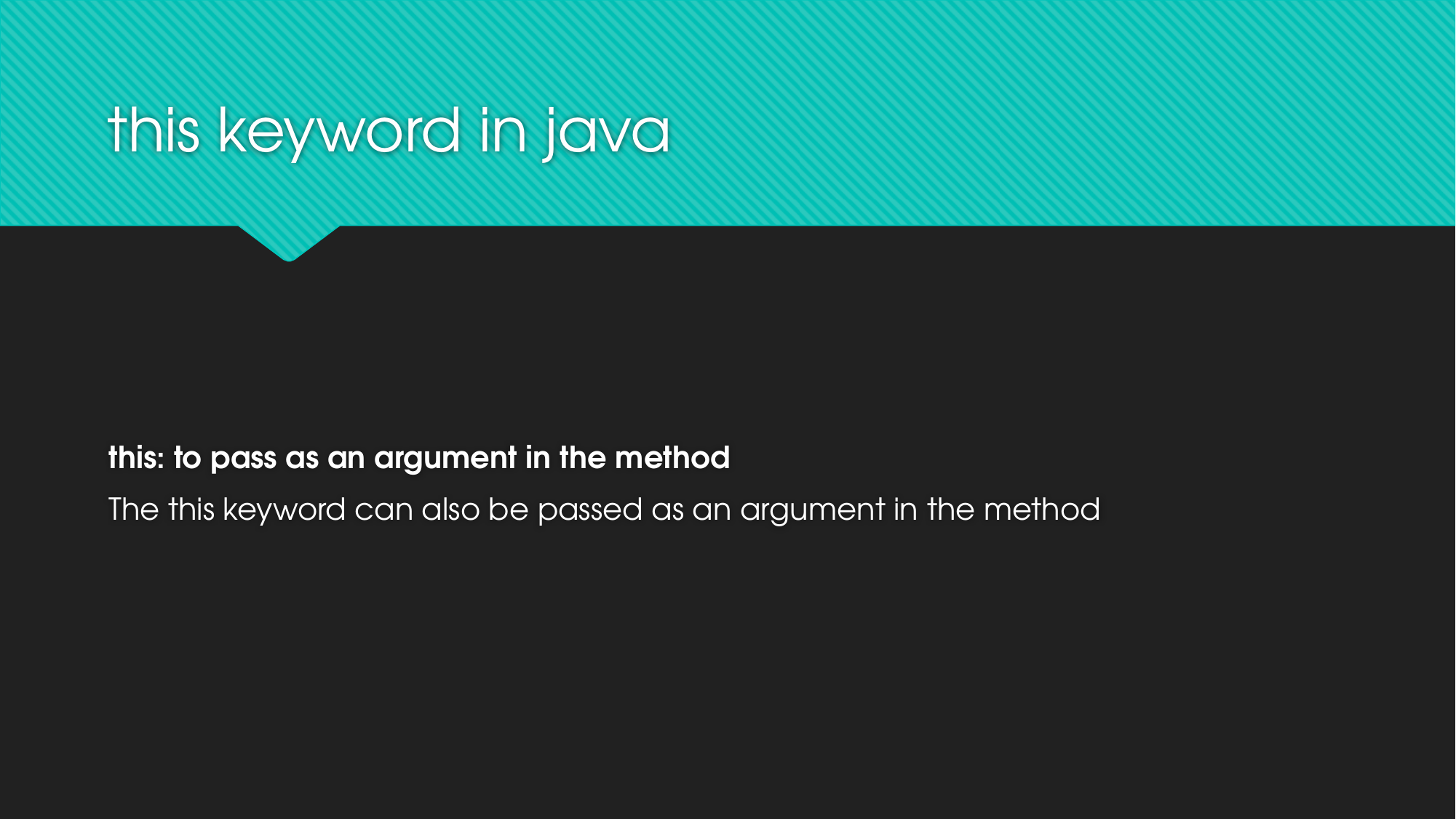

# this keyword in java
this: to pass as an argument in the method
The this keyword can also be passed as an argument in the method